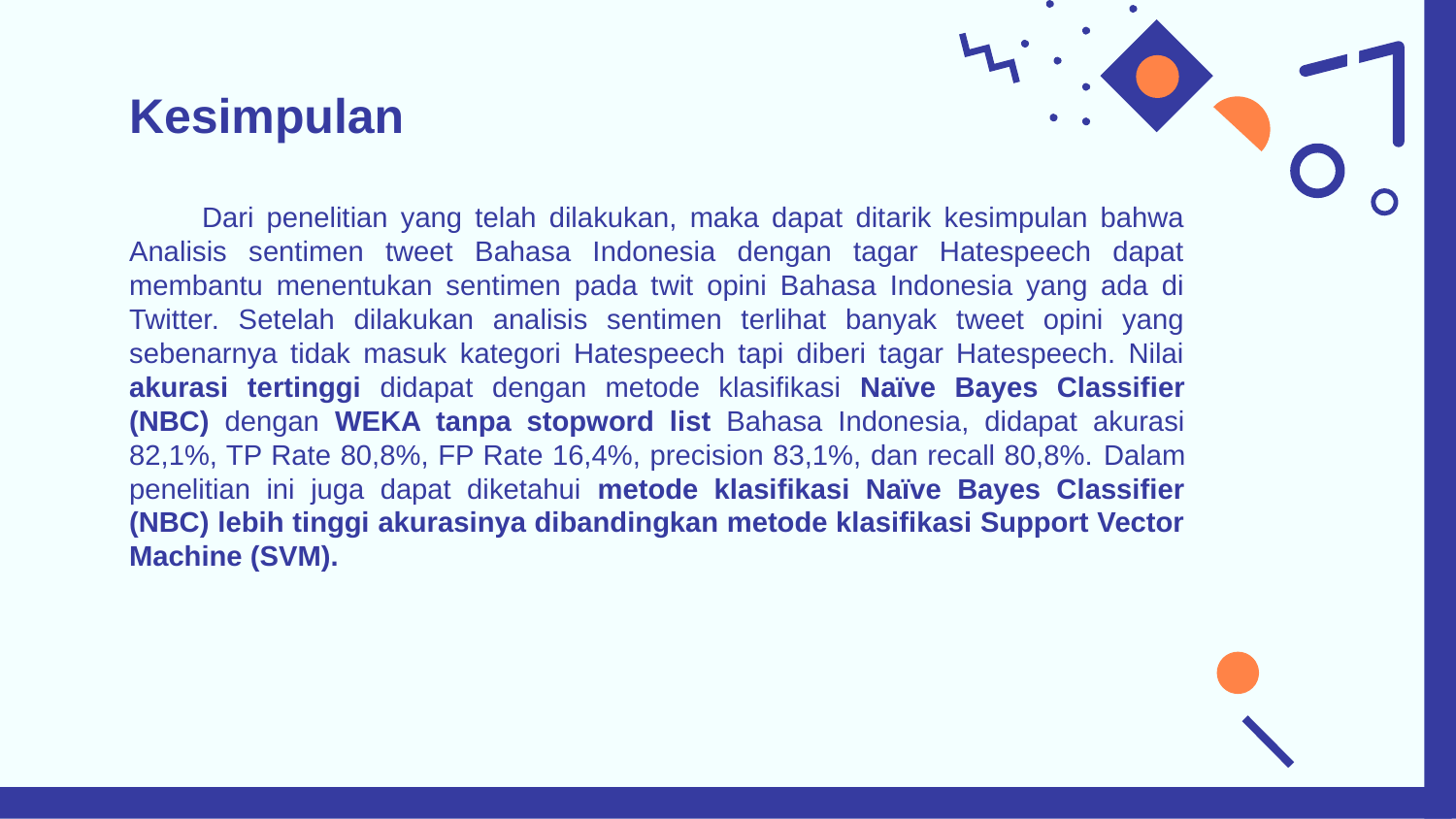

# Kesimpulan
Dari penelitian yang telah dilakukan, maka dapat ditarik kesimpulan bahwa Analisis sentimen tweet Bahasa Indonesia dengan tagar Hatespeech dapat membantu menentukan sentimen pada twit opini Bahasa Indonesia yang ada di Twitter. Setelah dilakukan analisis sentimen terlihat banyak tweet opini yang sebenarnya tidak masuk kategori Hatespeech tapi diberi tagar Hatespeech. Nilai akurasi tertinggi didapat dengan metode klasifikasi Naïve Bayes Classifier (NBC) dengan WEKA tanpa stopword list Bahasa Indonesia, didapat akurasi 82,1%, TP Rate 80,8%, FP Rate 16,4%, precision 83,1%, dan recall 80,8%. Dalam penelitian ini juga dapat diketahui metode klasifikasi Naïve Bayes Classifier (NBC) lebih tinggi akurasinya dibandingkan metode klasifikasi Support Vector Machine (SVM).